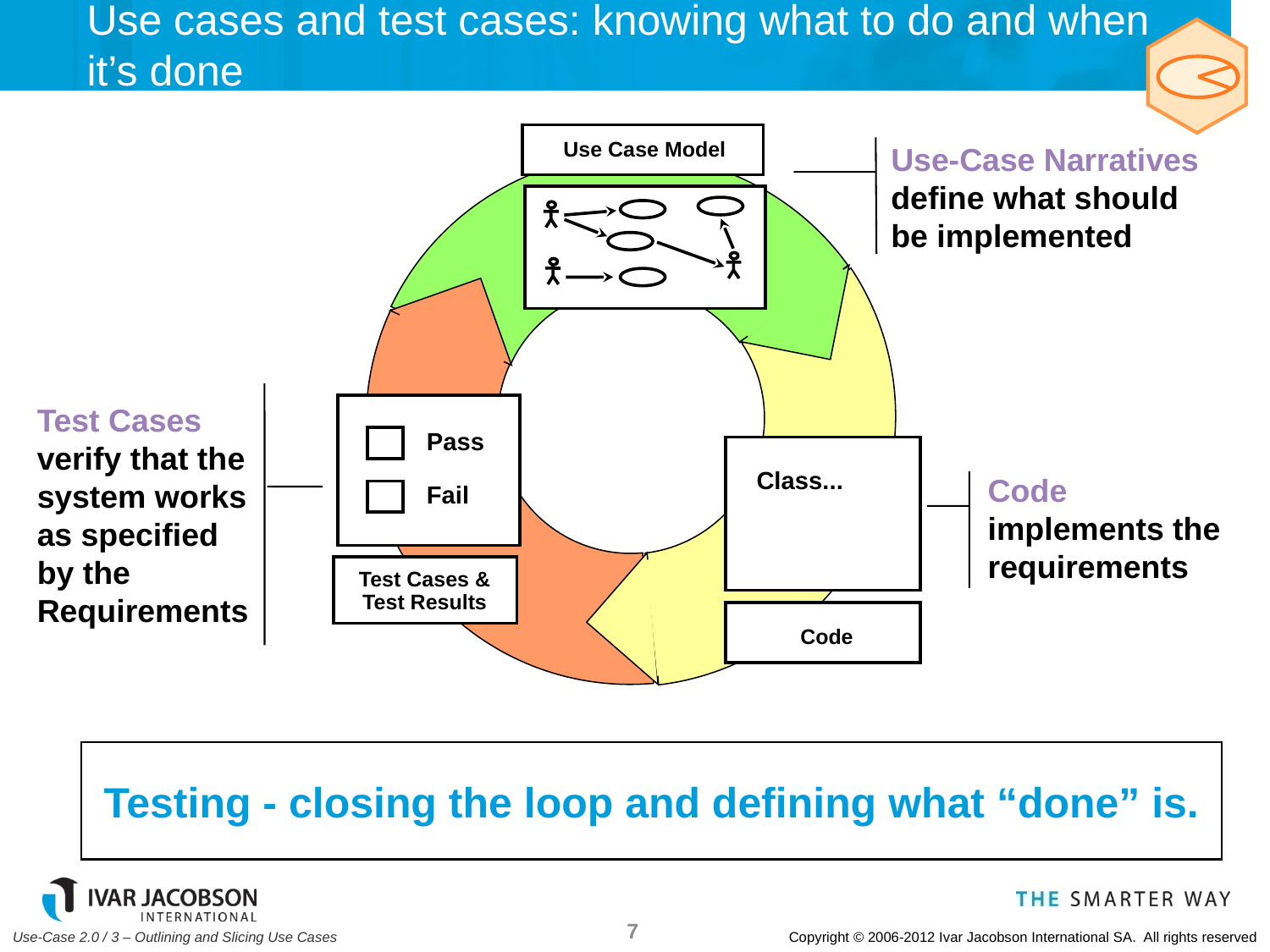

# Use cases and test cases: knowing what to do and when it’s done

Use Case Model
Use-Case Narratives define what should be implemented

Test Cases verify that the system works as specified by the Requirements

Pass

Fail

Class...
Code implements the requirements

Test Cases & Test Results

Code
Testing - closing the loop and defining what “done” is.